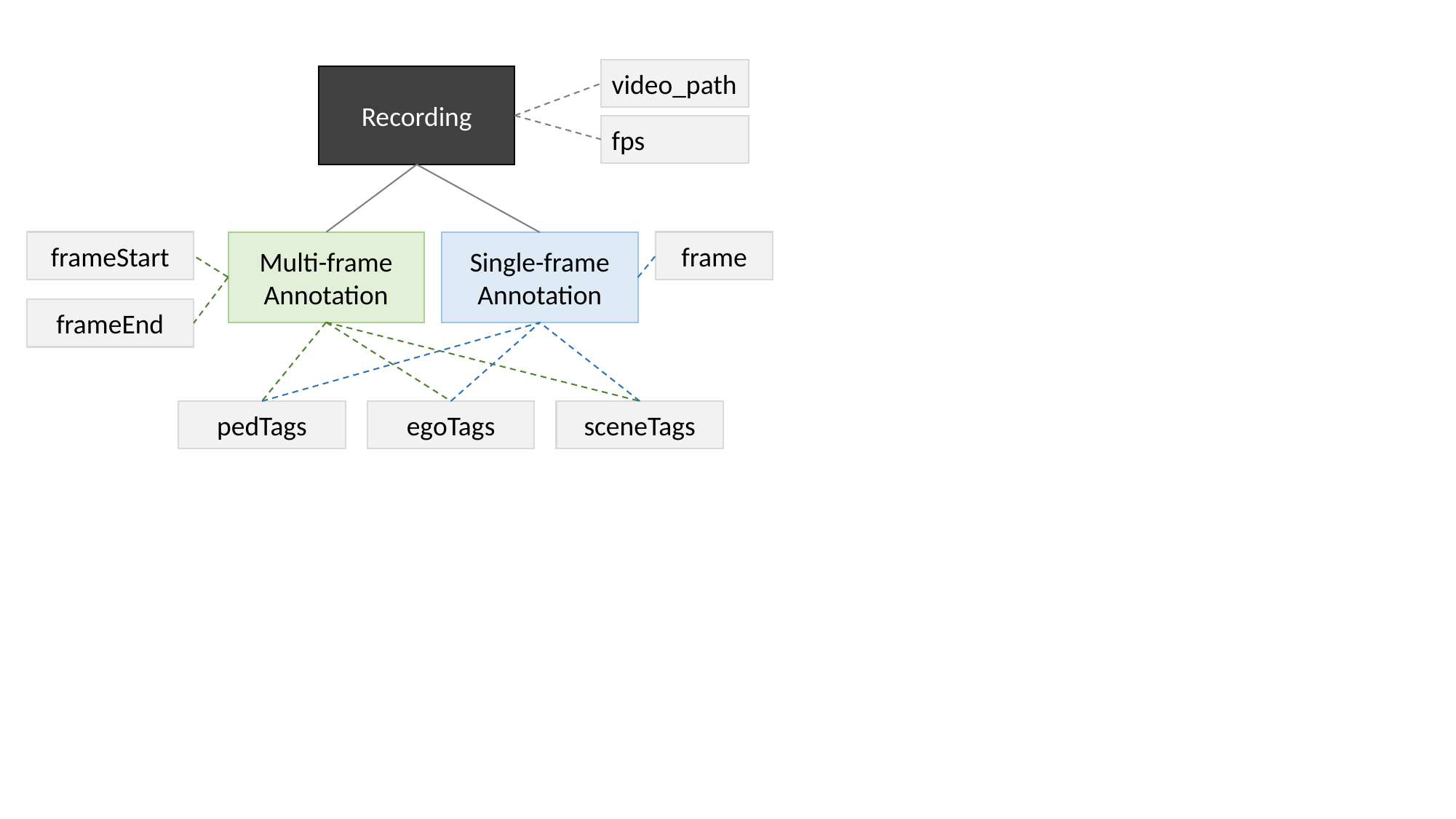

video_path
Recording
fps
frameStart
frame
Multi-frame Annotation
Single-frame Annotation
frameEnd
pedTags
egoTags
sceneTags